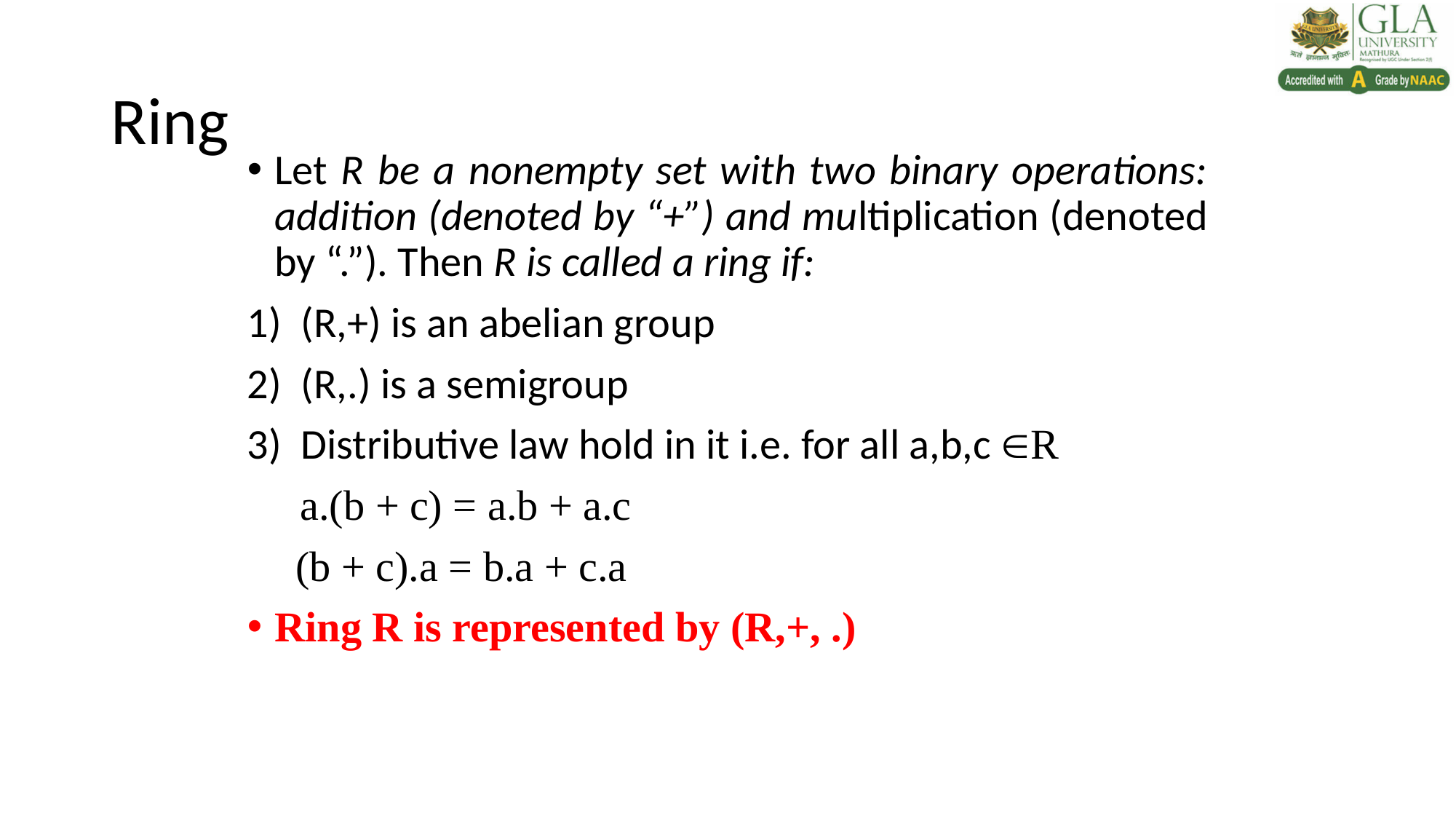

# Ring
Let R be a nonempty set with two binary operations: addition (denoted by “+”) and multiplication (denoted by “.”). Then R is called a ring if:
1)  (R,+) is an abelian group
2)  (R,.) is a semigroup
3)  Distributive law hold in it i.e. for all a,b,c ∈R
     a.(b + c) = a.b + a.c
	  (b + c).a = b.a + c.a
Ring R is represented by (R,+, .)